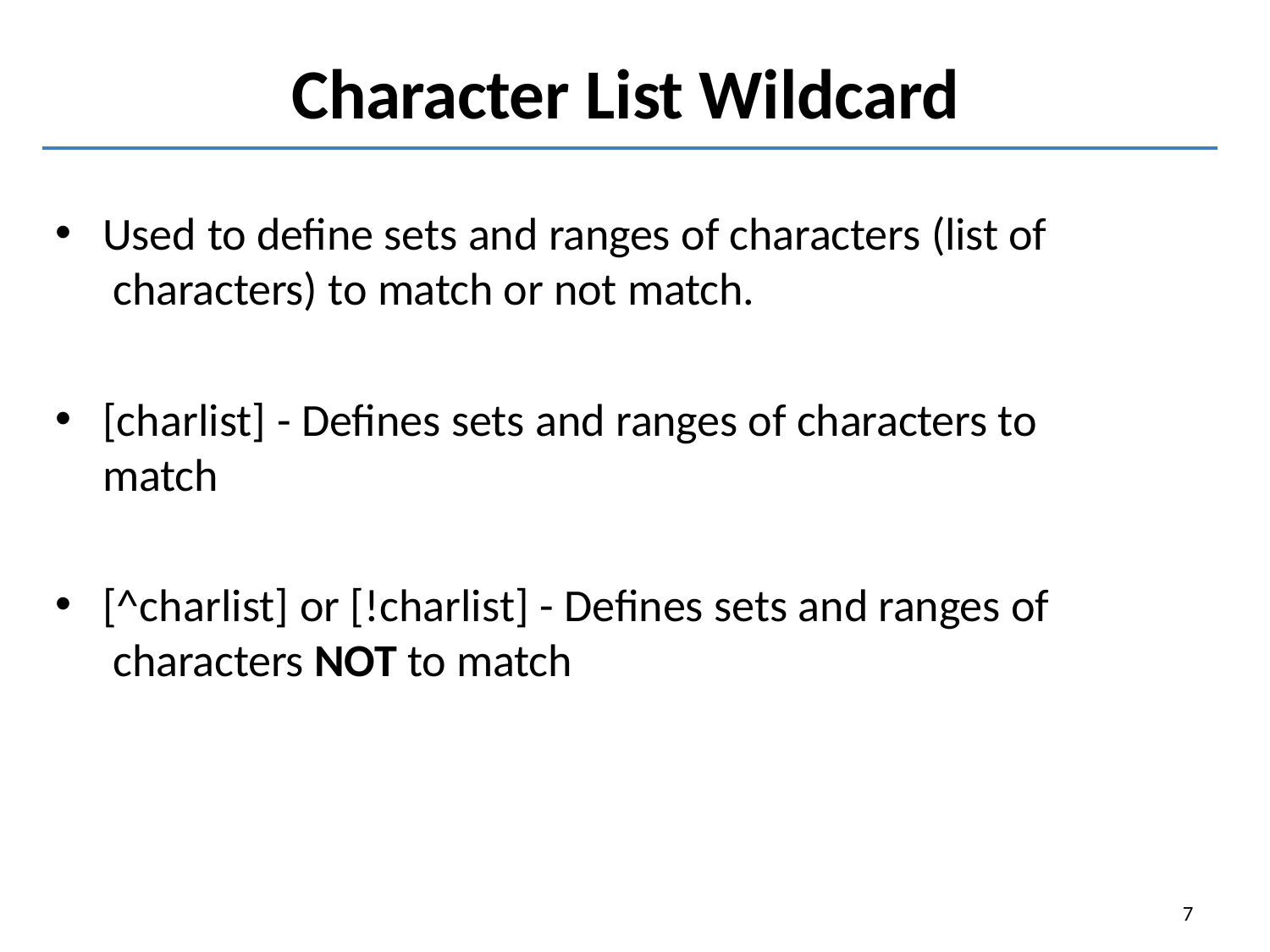

# Character List Wildcard
Used to define sets and ranges of characters (list of  characters) to match or not match.

[charlist] - Defines sets and ranges of characters to match

[^charlist] or [!charlist] - Defines sets and ranges of  characters NOT to match
7